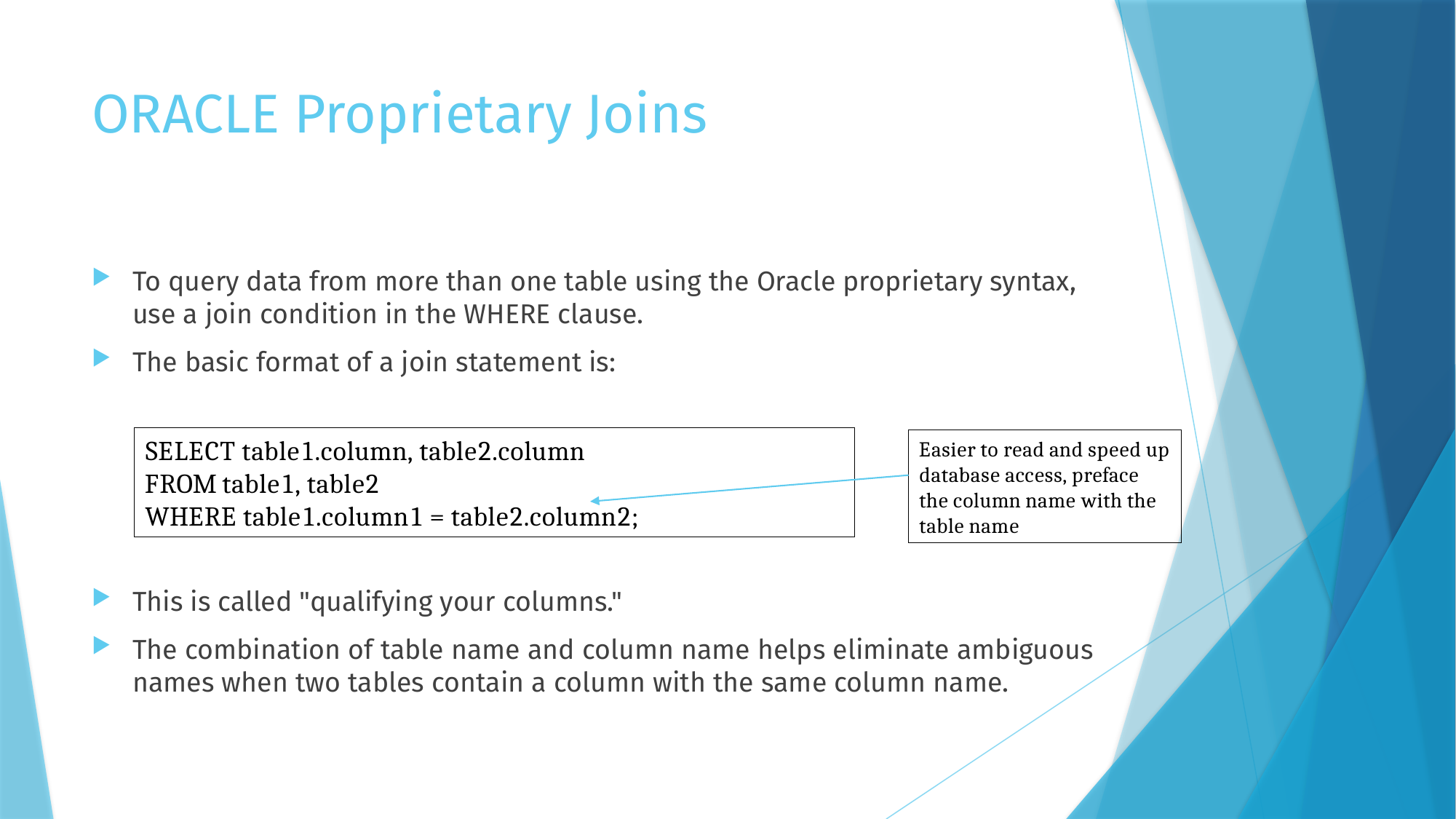

# ORACLE Proprietary Joins
To query data from more than one table using the Oracle proprietary syntax, use a join condition in the WHERE clause.
The basic format of a join statement is:

This is called "qualifying your columns."
The combination of table name and column name helps eliminate ambiguous names when two tables contain a column with the same column name.
SELECT table1.column, table2.column
FROM table1, table2
WHERE table1.column1 = table2.column2;
Easier to read and speed up database access, preface the column name with the table name